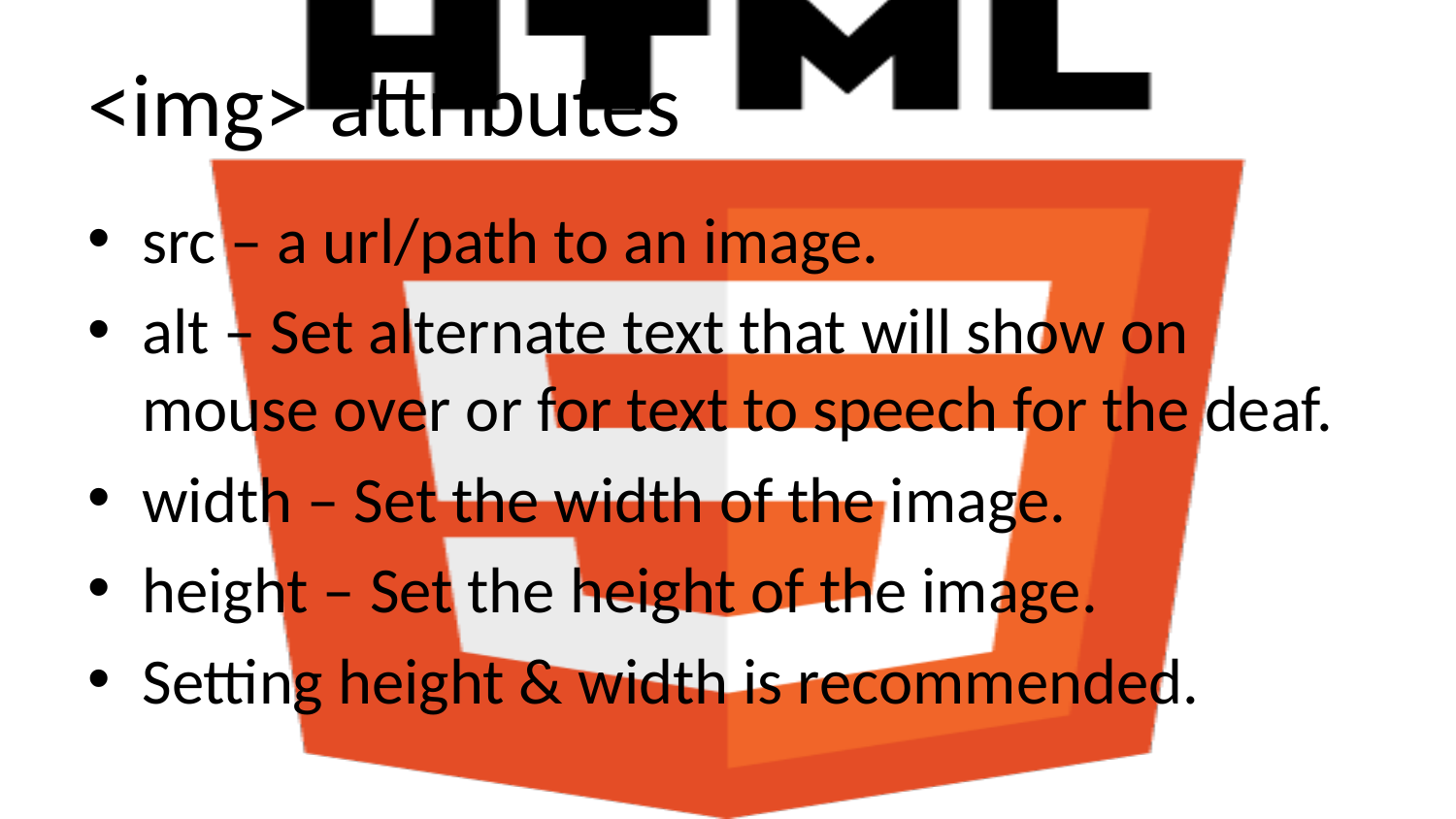

# <img> attributes
src – a url/path to an image.
alt – Set alternate text that will show on mouse over or for text to speech for the deaf.
width – Set the width of the image.
height – Set the height of the image.
Setting height & width is recommended.